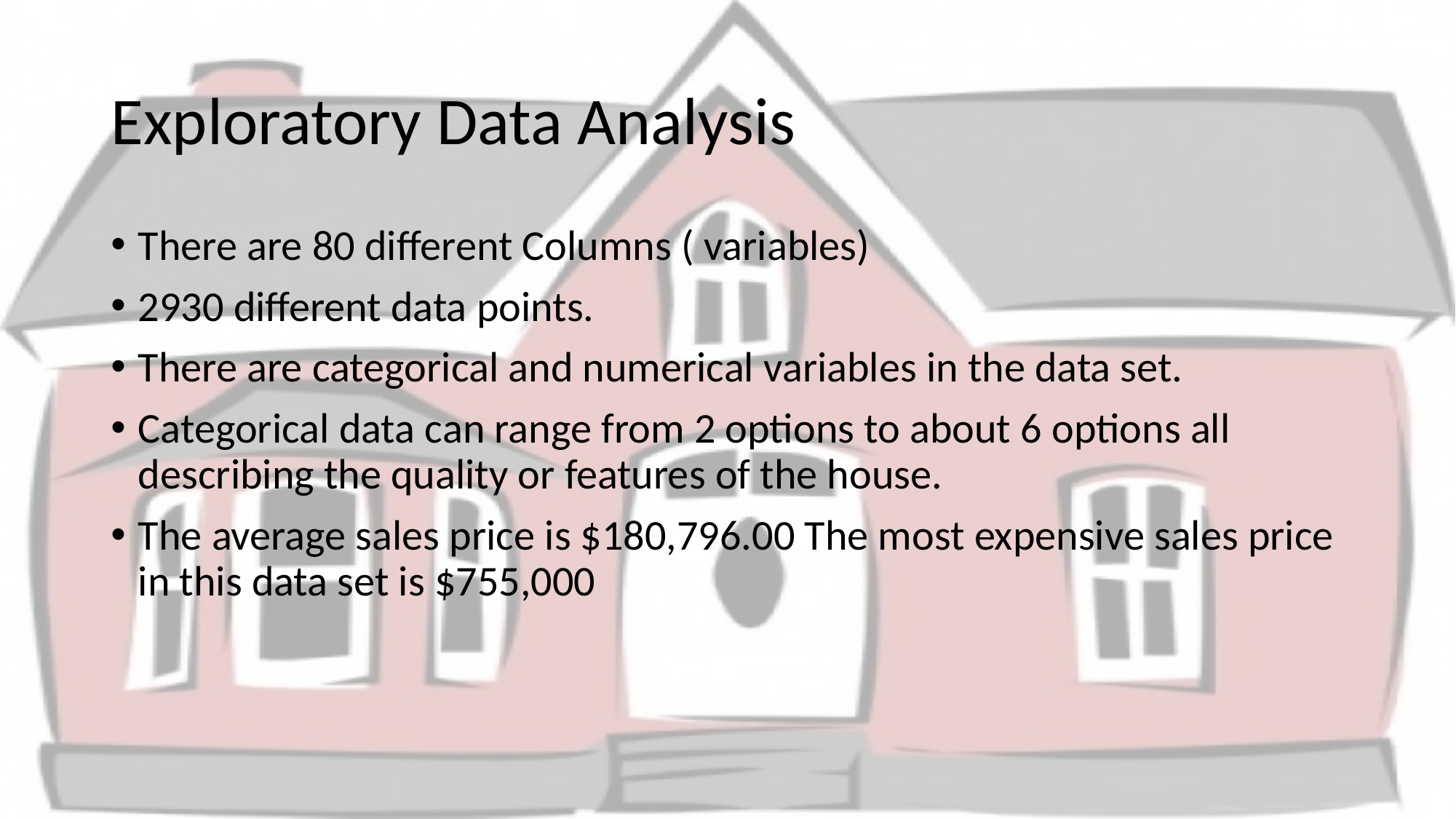

# Exploratory Data Analysis
There are 80 different Columns ( variables)
2930 different data points.
There are categorical and numerical variables in the data set.
Categorical data can range from 2 options to about 6 options all describing the quality or features of the house.
The average sales price is $180,796.00 The most expensive sales price in this data set is $755,000